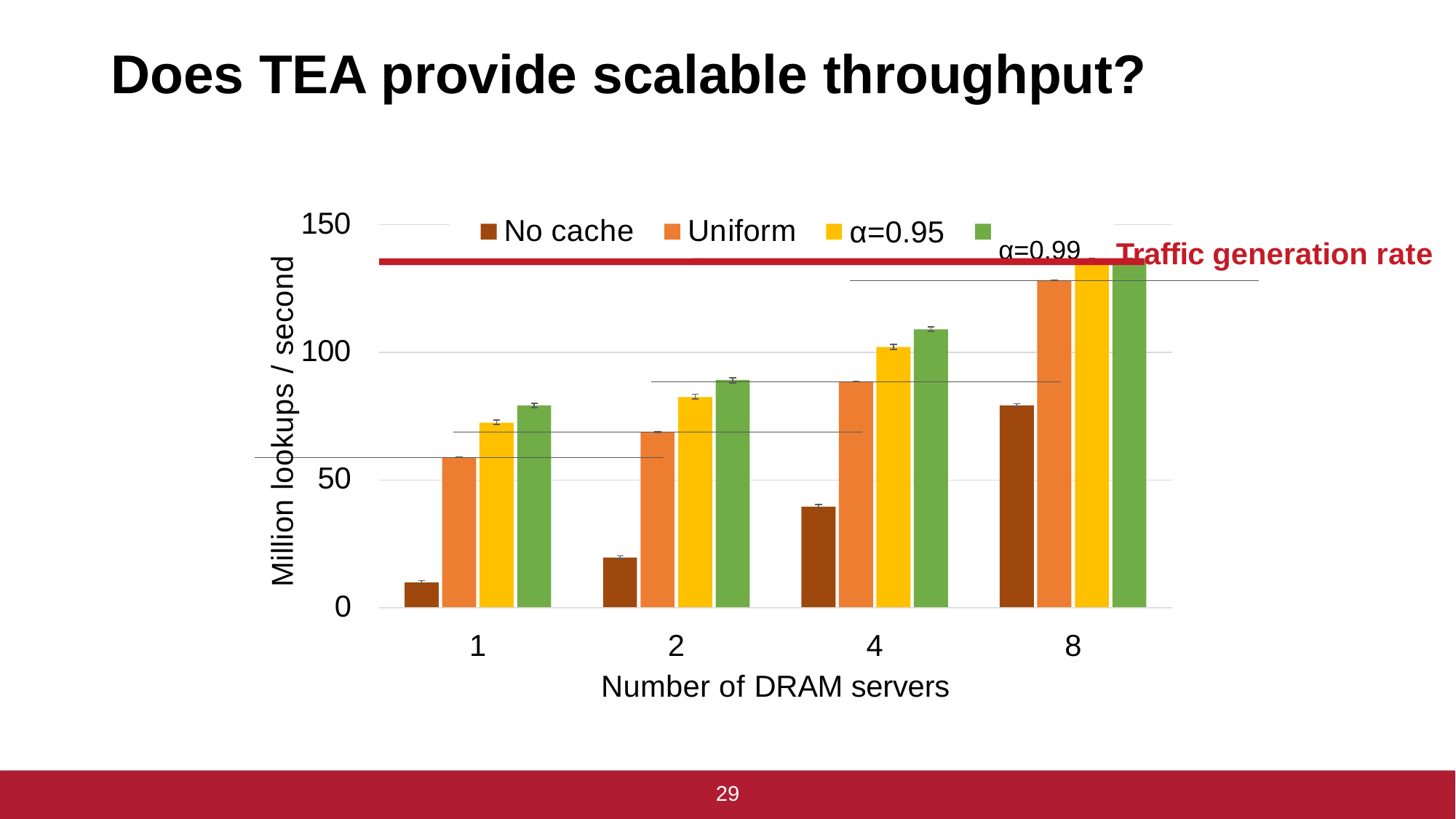

# Does TEA provide scalable throughput?
150
No cache
Uniform
α=0.95
α=0.99	Traffic generation rate

Million lookups / second

100

50

0

2	4
Number of DRAM servers
1
8
29